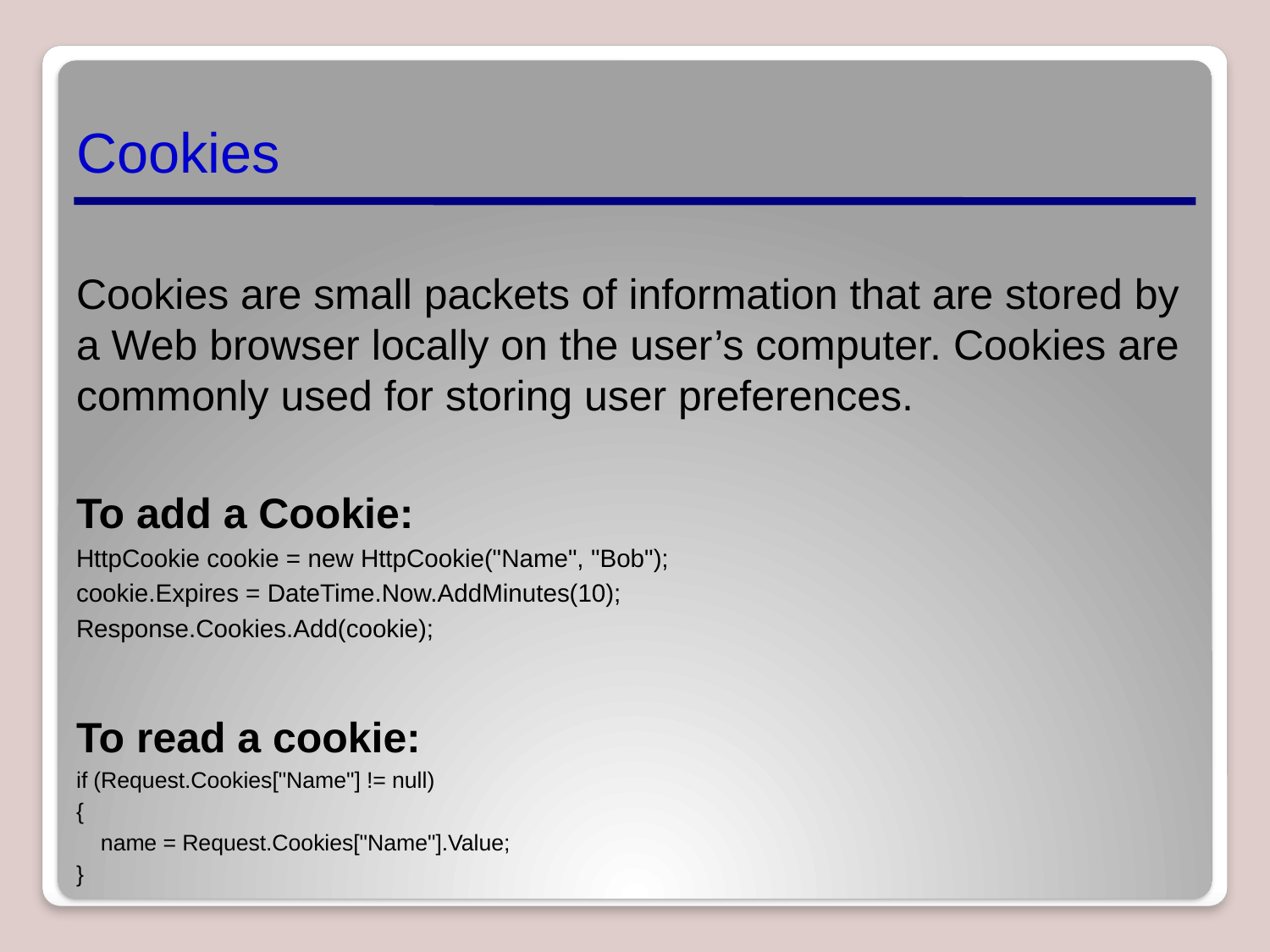

# Cookies

Cookies are small packets of information that are stored by a Web browser locally on the user’s computer. Cookies are commonly used for storing user preferences.

To add a Cookie:
HttpCookie cookie = new HttpCookie("Name", "Bob");
cookie.Expires = DateTime.Now.AddMinutes(10);
Response.Cookies.Add(cookie);

To read a cookie:
if (Request.Cookies["Name"] != null)
{
    name = Request.Cookies["Name"].Value;
}